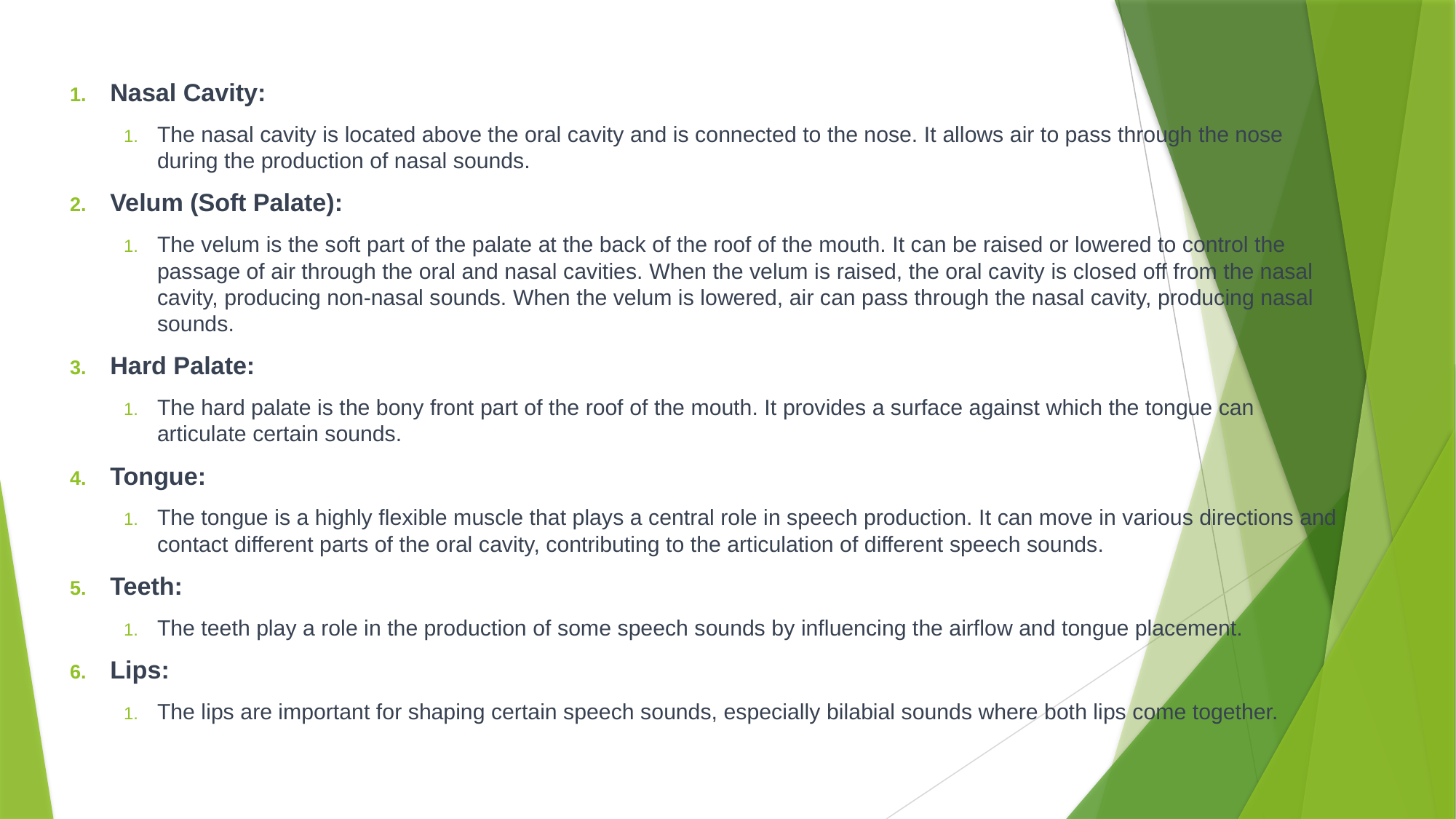

Nasal Cavity:
The nasal cavity is located above the oral cavity and is connected to the nose. It allows air to pass through the nose during the production of nasal sounds.
Velum (Soft Palate):
The velum is the soft part of the palate at the back of the roof of the mouth. It can be raised or lowered to control the passage of air through the oral and nasal cavities. When the velum is raised, the oral cavity is closed off from the nasal cavity, producing non-nasal sounds. When the velum is lowered, air can pass through the nasal cavity, producing nasal sounds.
Hard Palate:
The hard palate is the bony front part of the roof of the mouth. It provides a surface against which the tongue can articulate certain sounds.
Tongue:
The tongue is a highly flexible muscle that plays a central role in speech production. It can move in various directions and contact different parts of the oral cavity, contributing to the articulation of different speech sounds.
Teeth:
The teeth play a role in the production of some speech sounds by influencing the airflow and tongue placement.
Lips:
The lips are important for shaping certain speech sounds, especially bilabial sounds where both lips come together.